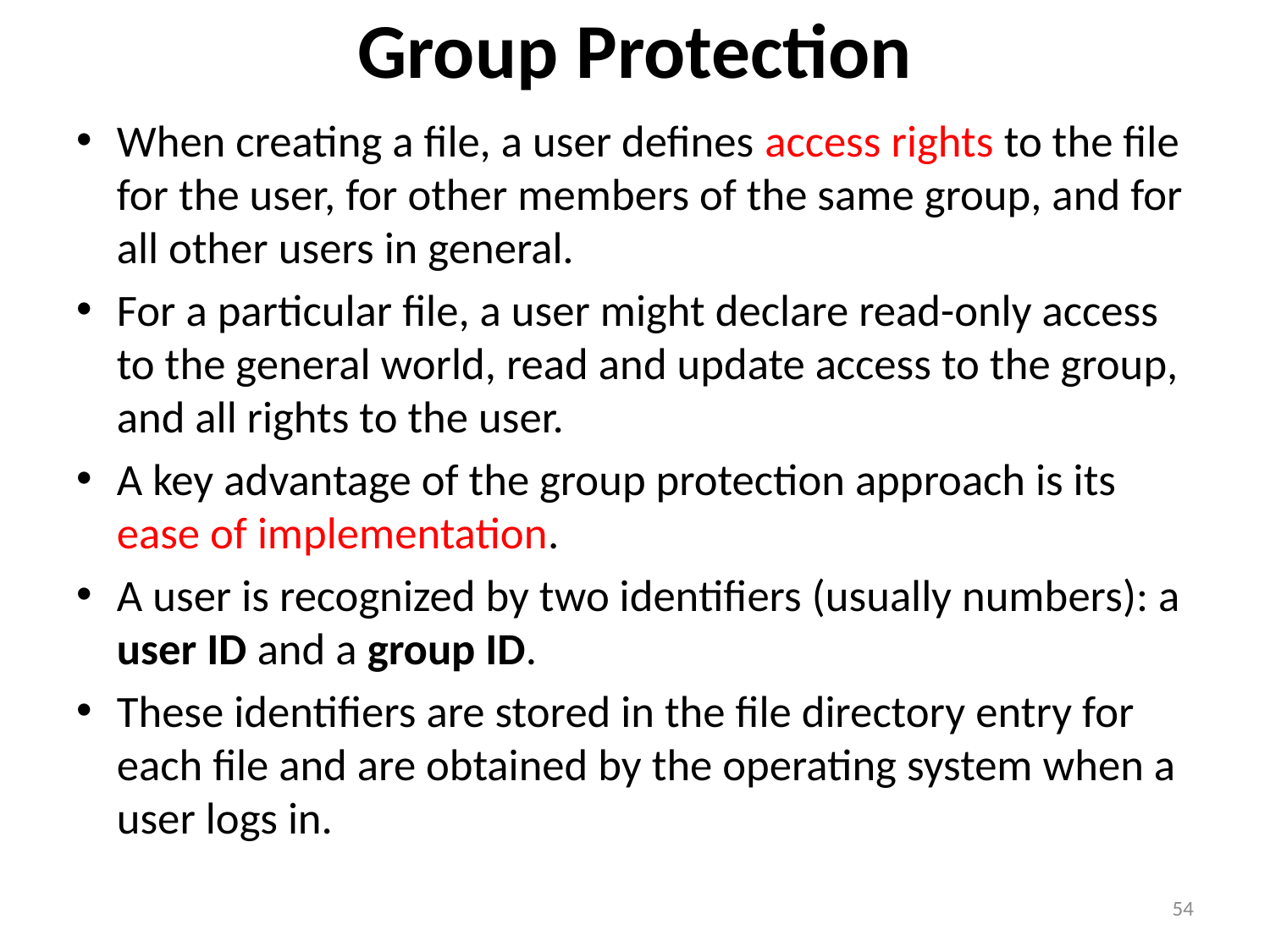

# Group Protection
When creating a file, a user defines access rights to the file for the user, for other members of the same group, and for all other users in general.
For a particular file, a user might declare read-only access to the general world, read and update access to the group, and all rights to the user.
A key advantage of the group protection approach is its ease of implementation.
A user is recognized by two identifiers (usually numbers): a user ID and a group ID.
These identifiers are stored in the file directory entry for each file and are obtained by the operating system when a user logs in.

54